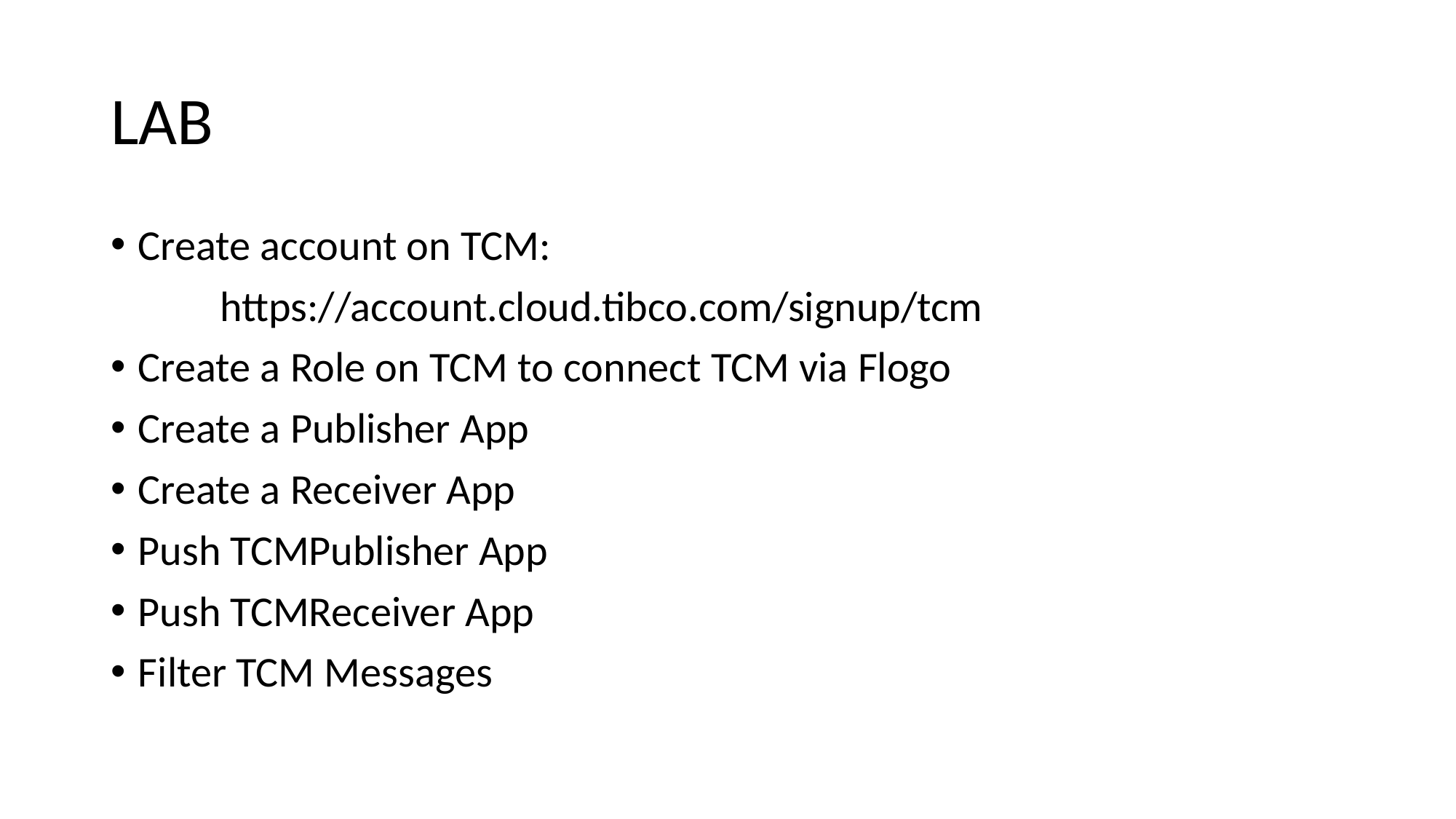

# LAB
Create account on TCM:
	https://account.cloud.tibco.com/signup/tcm
Create a Role on TCM to connect TCM via Flogo
Create a Publisher App
Create a Receiver App
Push TCMPublisher App
Push TCMReceiver App
Filter TCM Messages